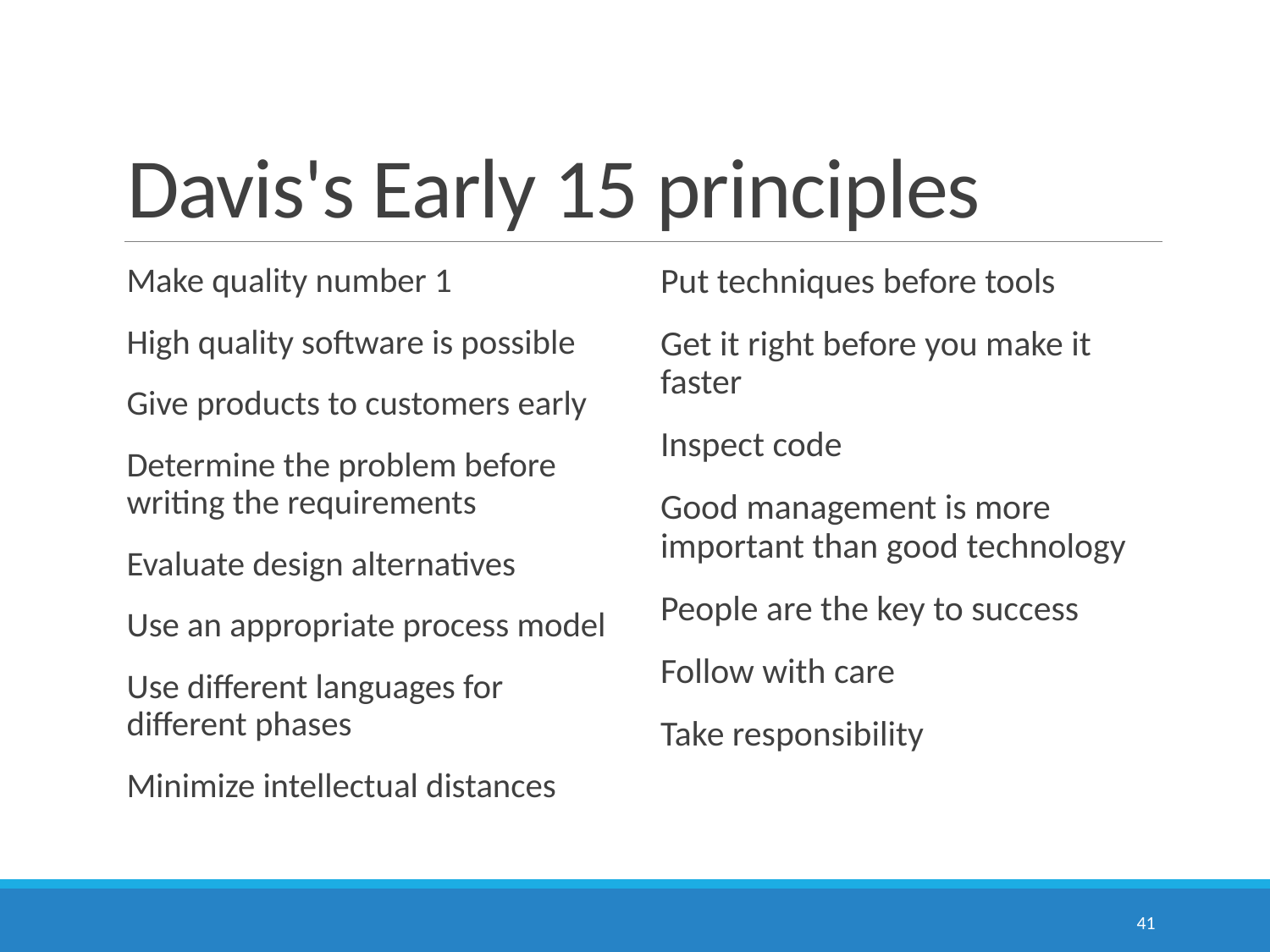

# Davis's Early 15 principles
Make quality number 1
High quality software is possible
Give products to customers early
Determine the problem before writing the requirements
Evaluate design alternatives
Use an appropriate process model
Use different languages for different phases
Minimize intellectual distances

Put techniques before tools
Get it right before you make it faster
Inspect code
Good management is more important than good technology
People are the key to success
Follow with care
Take responsibility

41